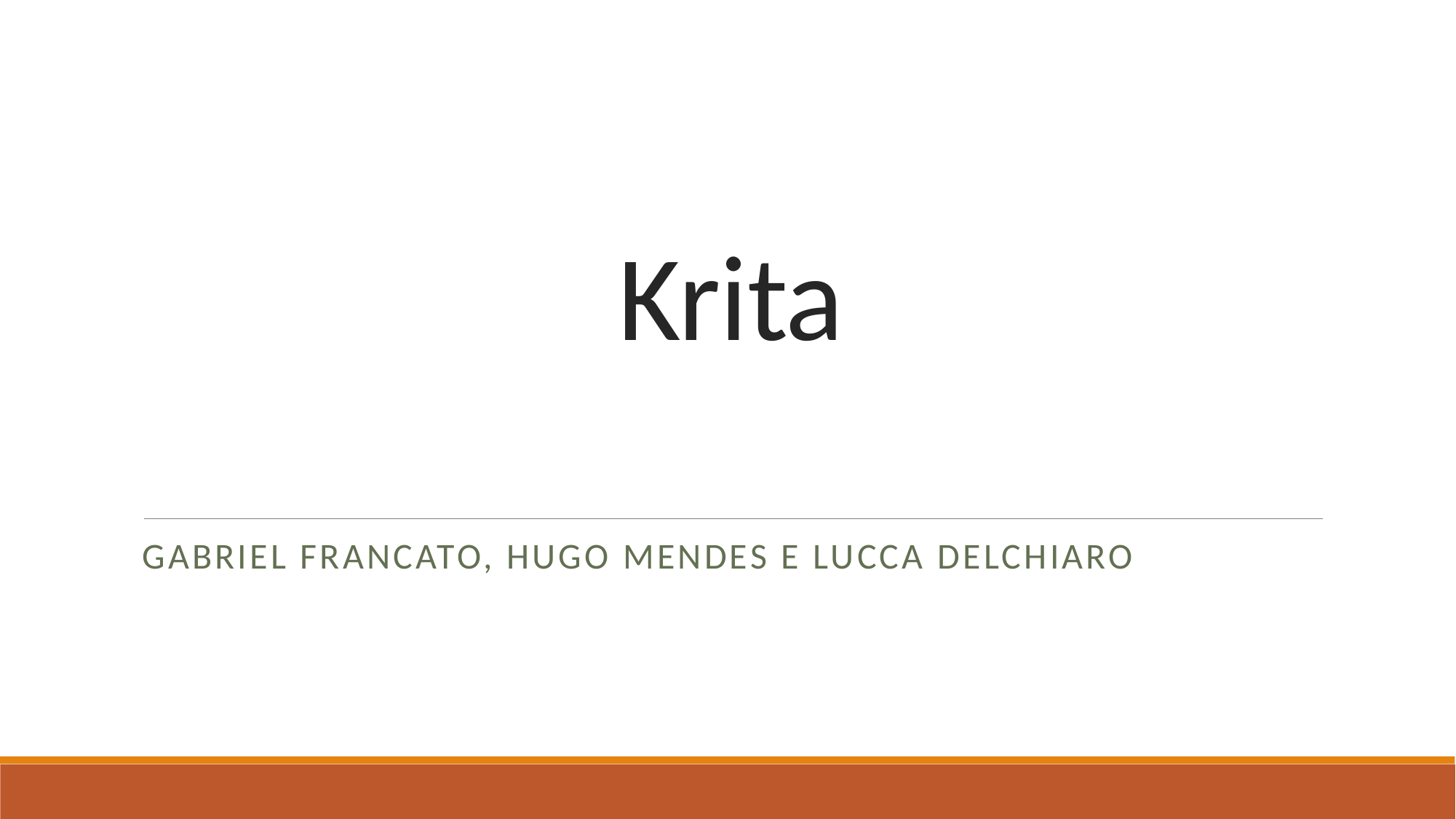

# Krita
Gabriel Francato, Hugo Mendes e lucca delchiaro